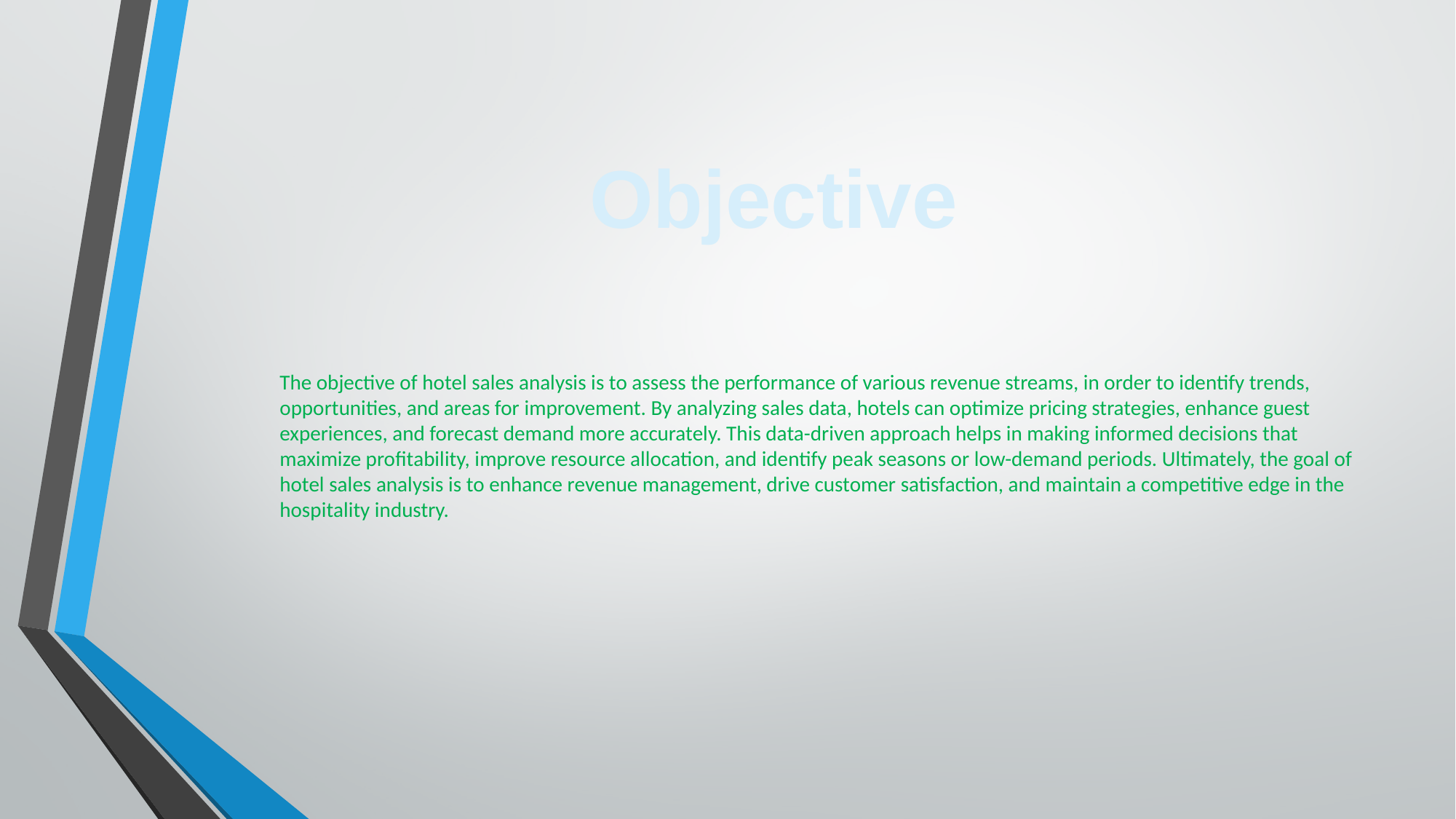

Objective

The objective of hotel sales analysis is to assess the performance of various revenue streams, in order to identify trends, opportunities, and areas for improvement. By analyzing sales data, hotels can optimize pricing strategies, enhance guest experiences, and forecast demand more accurately. This data-driven approach helps in making informed decisions that maximize profitability, improve resource allocation, and identify peak seasons or low-demand periods. Ultimately, the goal of hotel sales analysis is to enhance revenue management, drive customer satisfaction, and maintain a competitive edge in the hospitality industry.